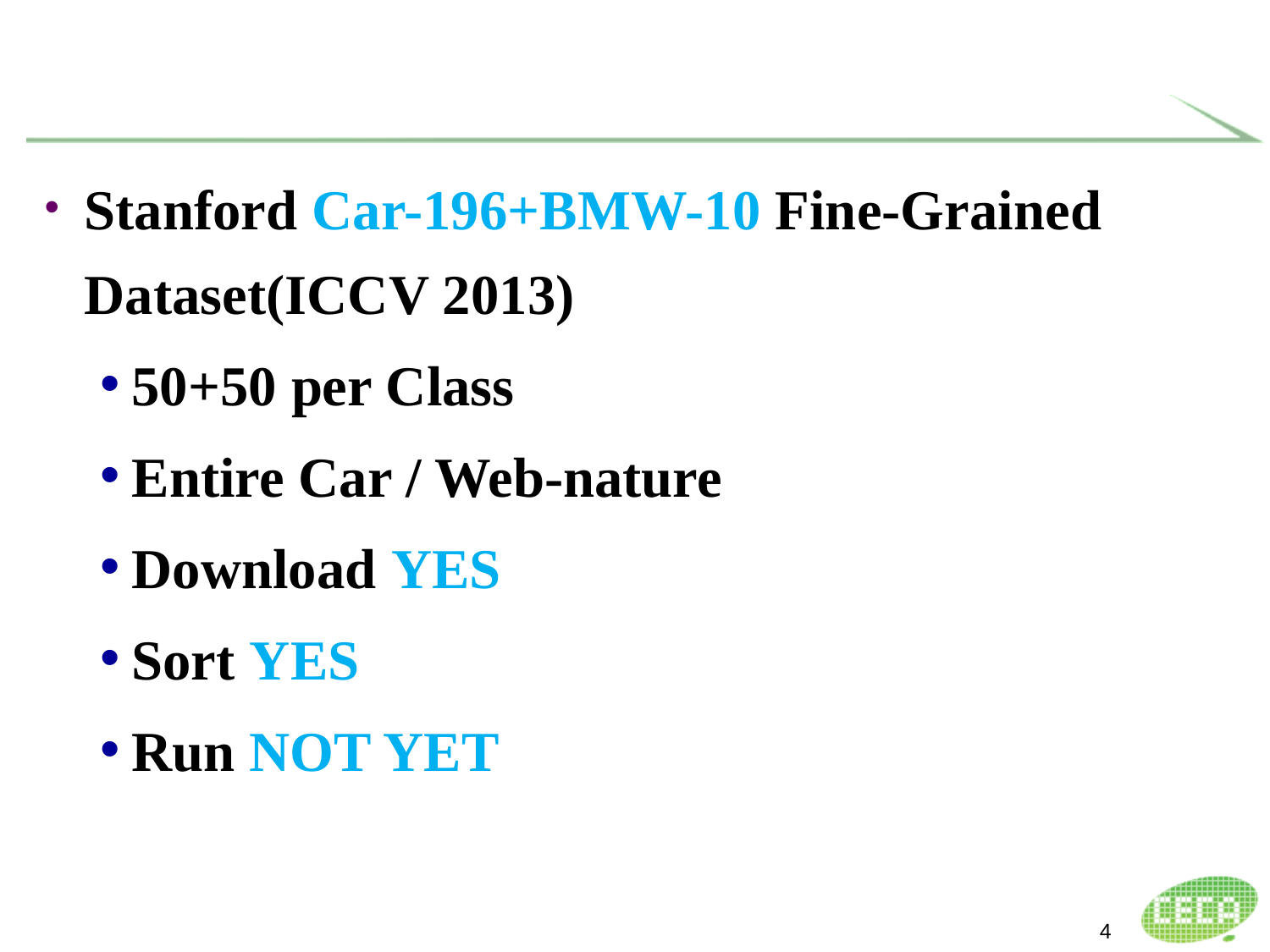

#
Stanford Car-196+BMW-10 Fine-Grained Dataset(ICCV 2013)
50+50 per Class
Entire Car / Web-nature
Download YES
Sort YES
Run NOT YET